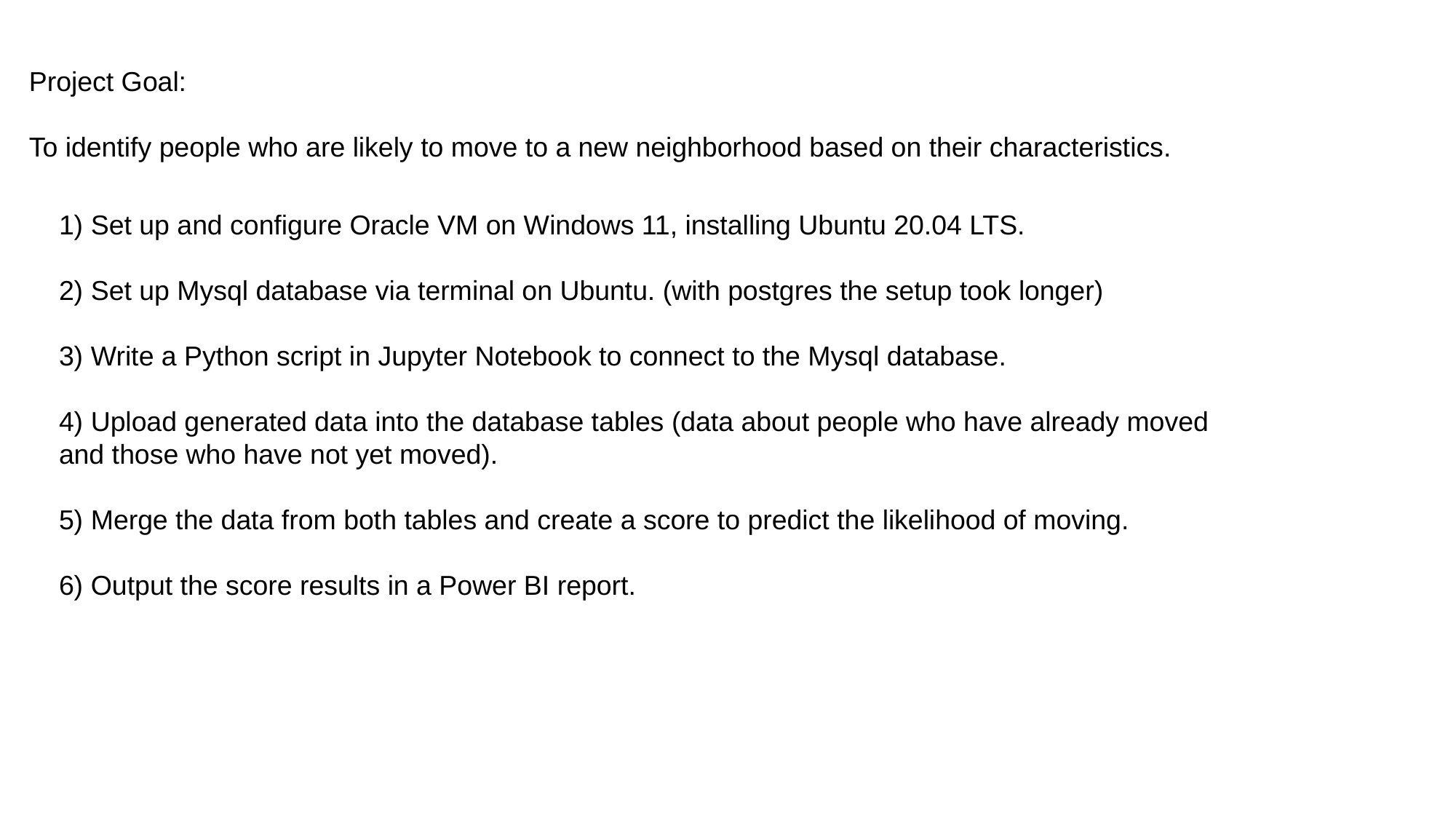

Project Goal:

To identify people who are likely to move to a new neighborhood based on their characteristics.

1) Set up and configure Oracle VM on Windows 11, installing Ubuntu 20.04 LTS.
2) Set up Mysql database via terminal on Ubuntu. (with postgres the setup took longer)
3) Write a Python script in Jupyter Notebook to connect to the Mysql database.
4) Upload generated data into the database tables (data about people who have already moved and those who have not yet moved).

5) Merge the data from both tables and create a score to predict the likelihood of moving.

6) Output the score results in a Power BI report.